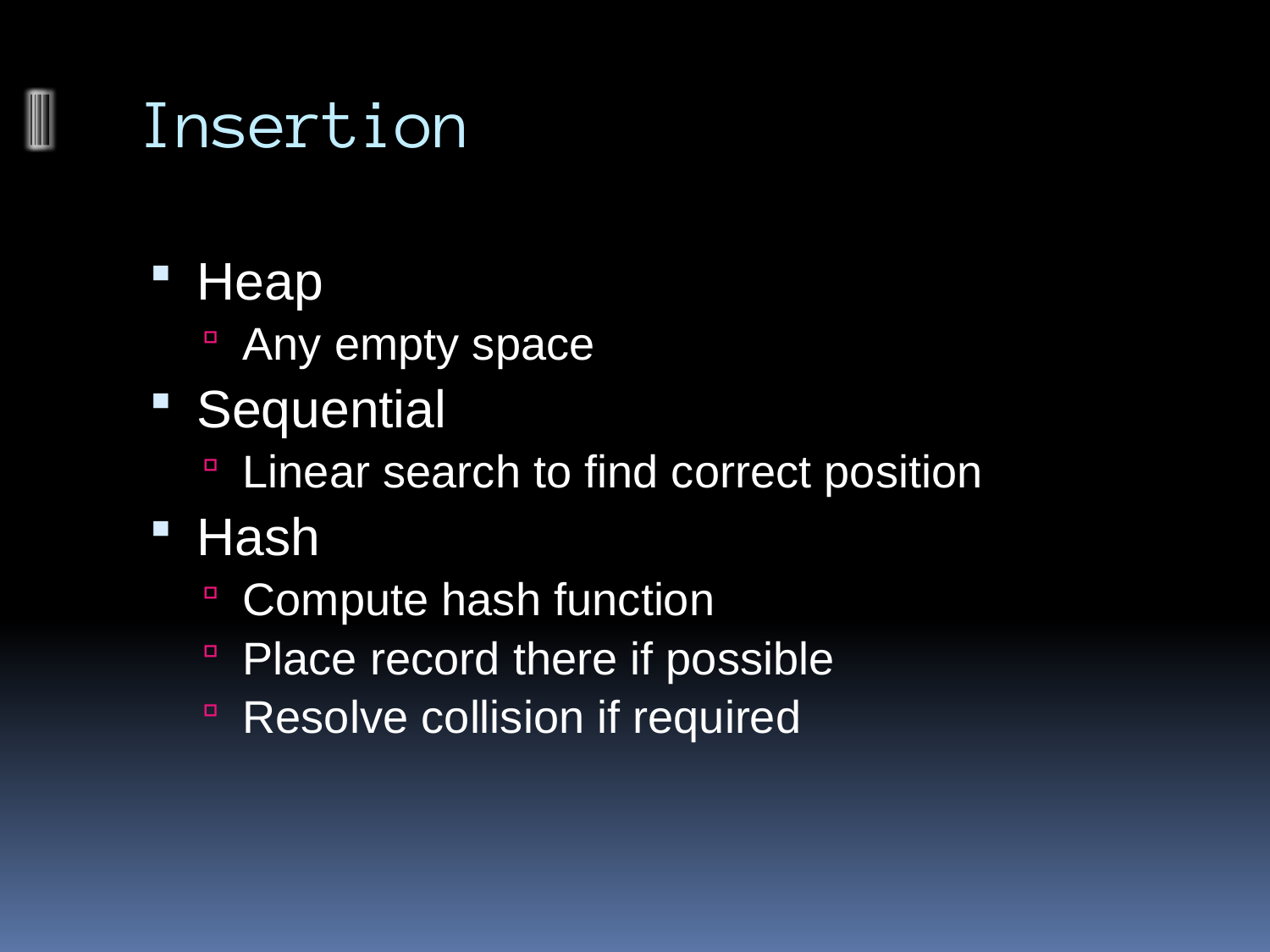

# Insertion
Heap
Any empty space
Sequential
Linear search to find correct position
Hash
Compute hash function
Place record there if possible
Resolve collision if required